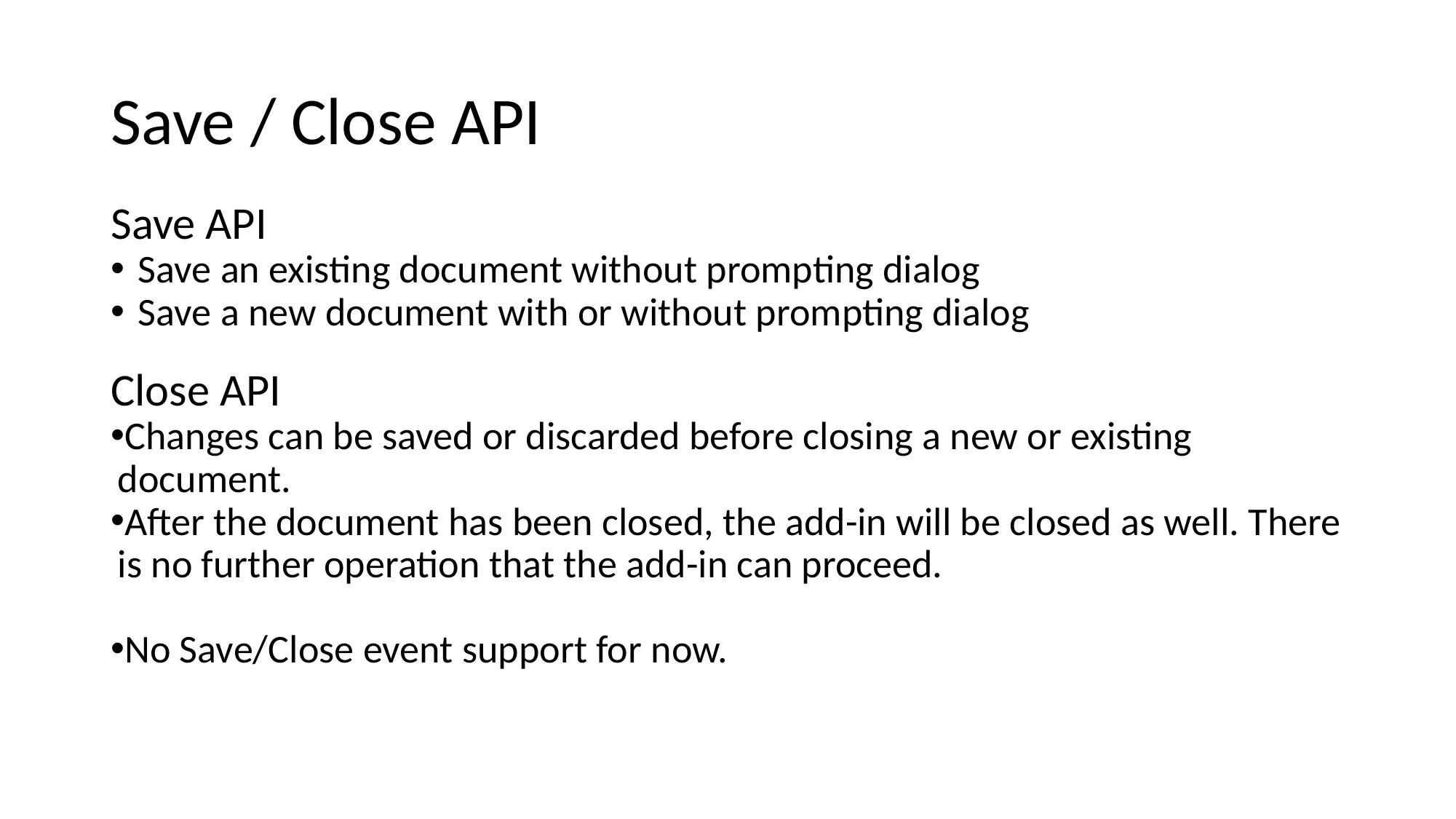

# Save / Close API
Save API
Save an existing document without prompting dialog
Save a new document with or without prompting dialog

Close API
Changes can be saved or discarded before closing a new or existing document.
After the document has been closed, the add-in will be closed as well. There is no further operation that the add-in can proceed.

No Save/Close event support for now.